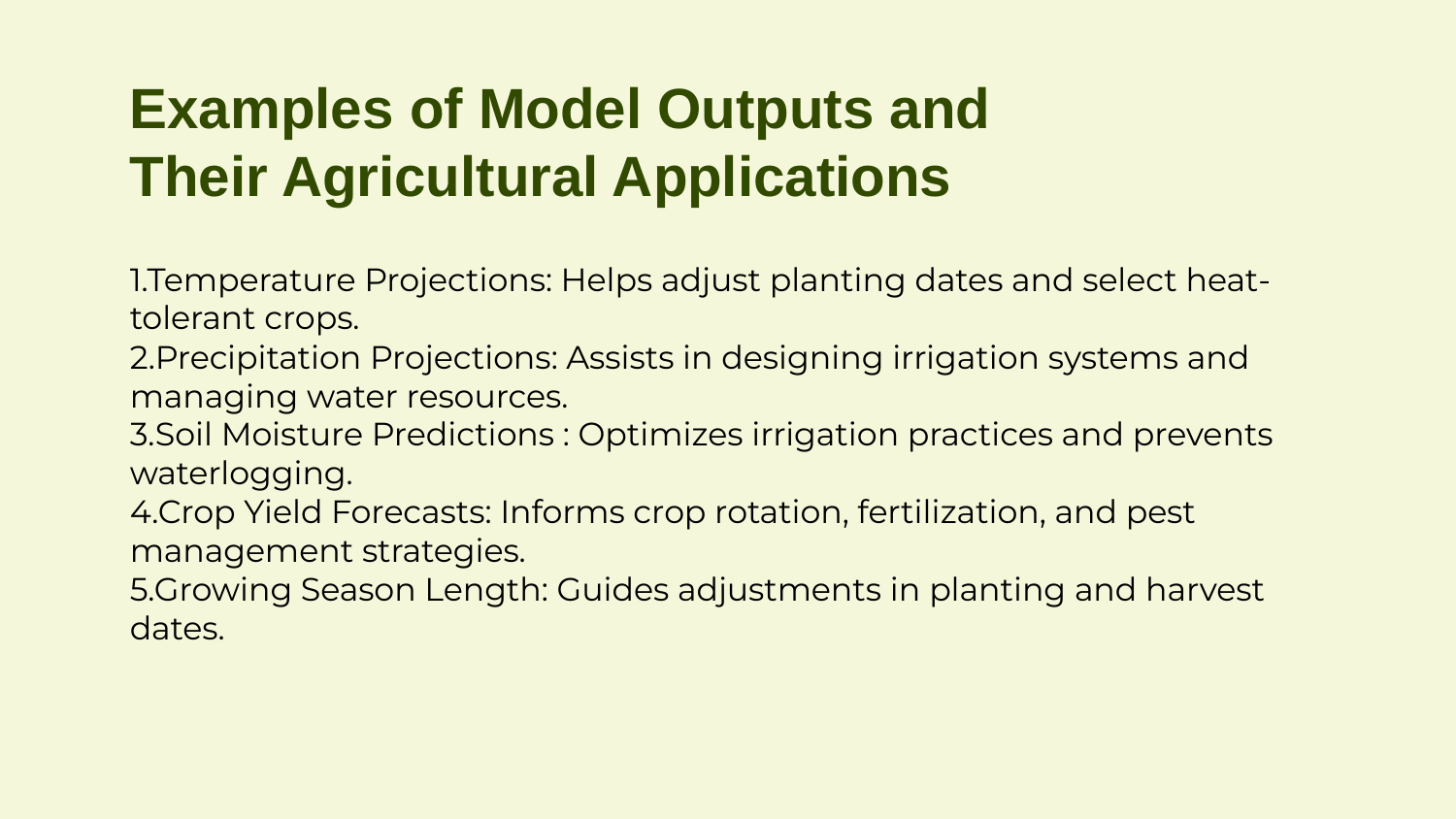

# Examples of Model Outputs and Their Agricultural Applications

1.Temperature Projections: Helps adjust planting dates and select heat-tolerant crops.
2.Precipitation Projections: Assists in designing irrigation systems and managing water resources.
3.Soil Moisture Predictions : Optimizes irrigation practices and prevents waterlogging.
4.Crop Yield Forecasts: Informs crop rotation, fertilization, and pest management strategies.
5.Growing Season Length: Guides adjustments in planting and harvest dates.